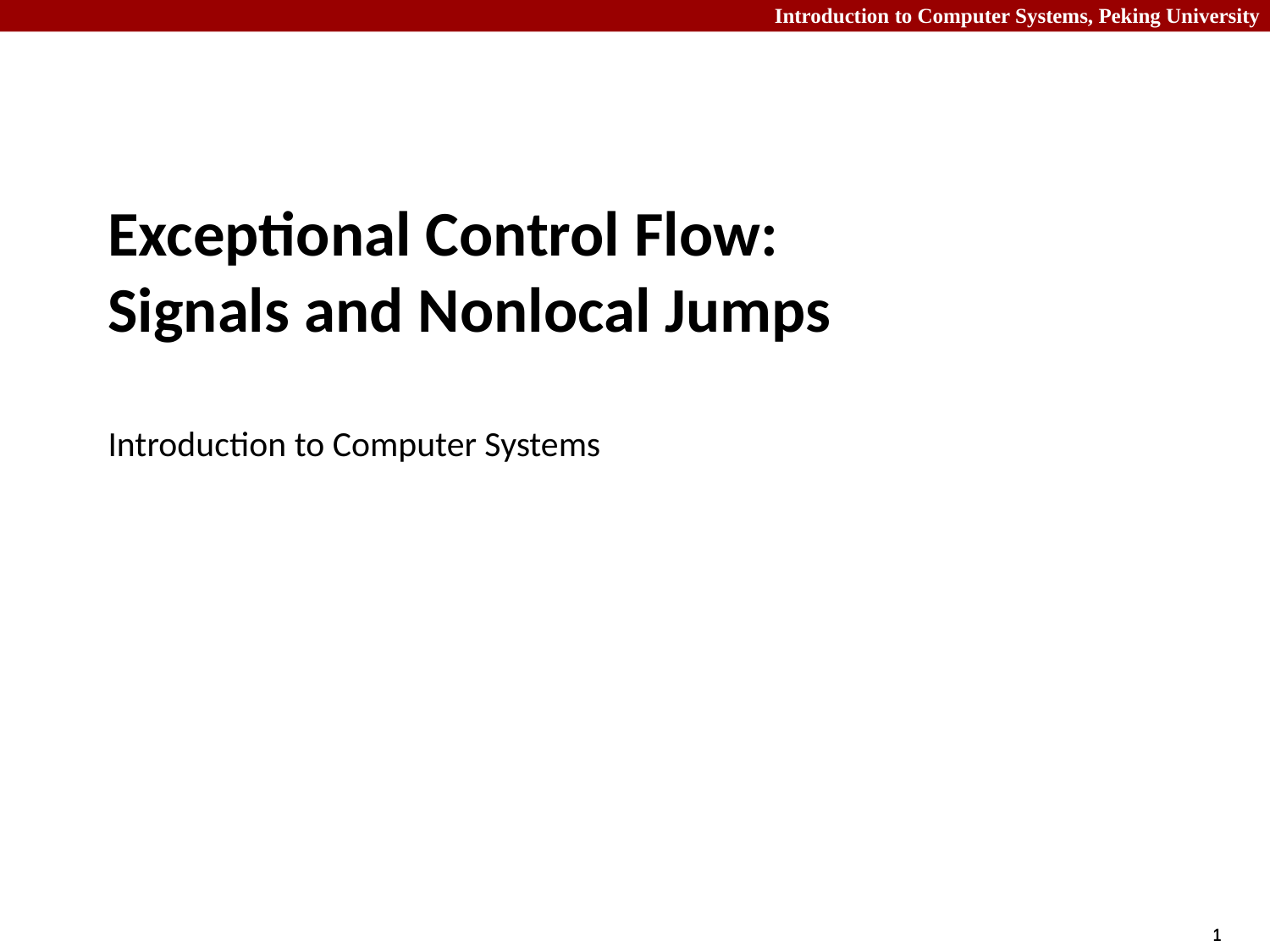

# Exceptional Control Flow: Signals and Nonlocal Jumps Introduction to Computer Systems